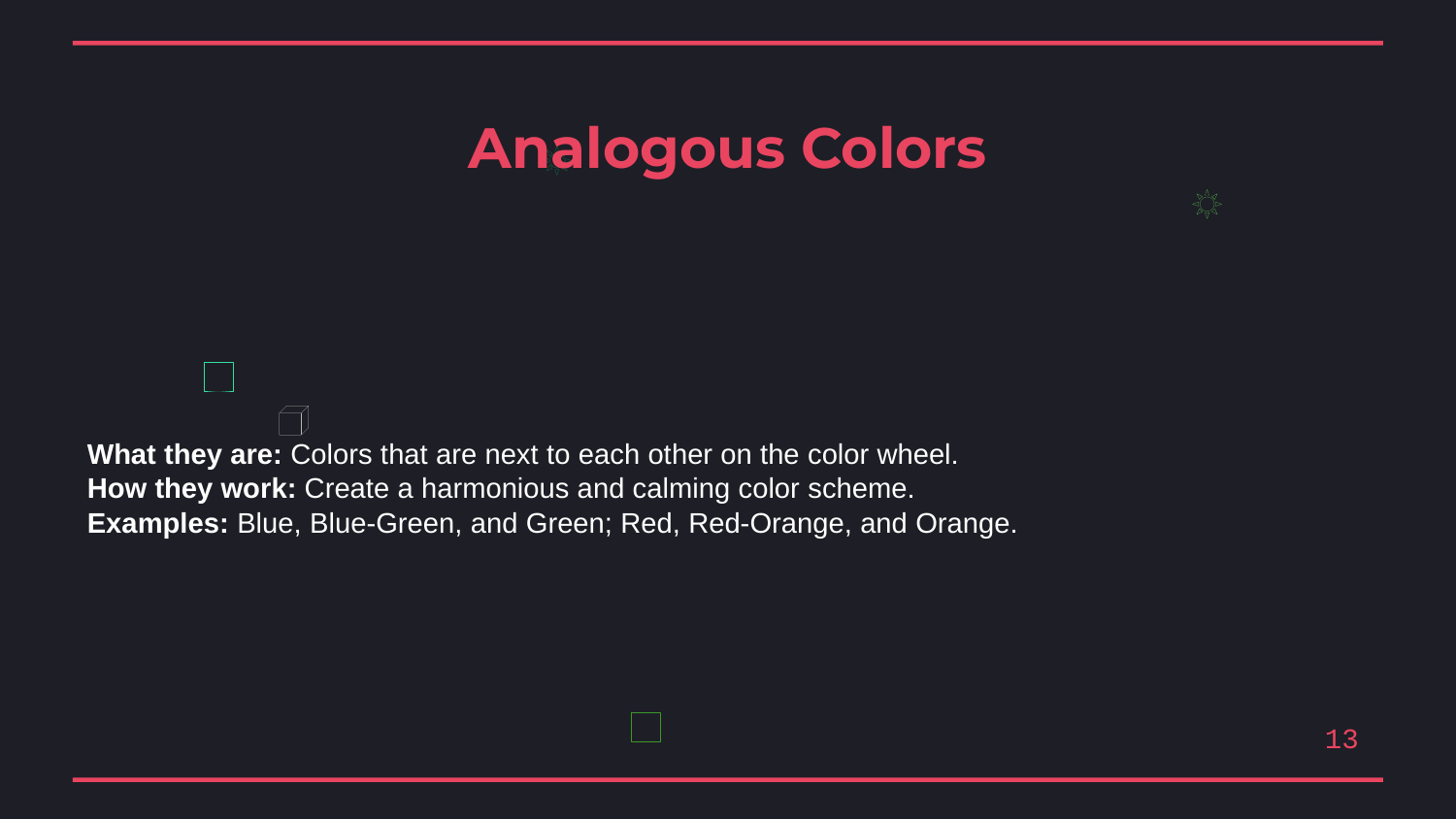

Analogous Colors

What they are: Colors that are next to each other on the color wheel.
How they work: Create a harmonious and calming color scheme.
Examples: Blue, Blue-Green, and Green; Red, Red-Orange, and Orange.

13